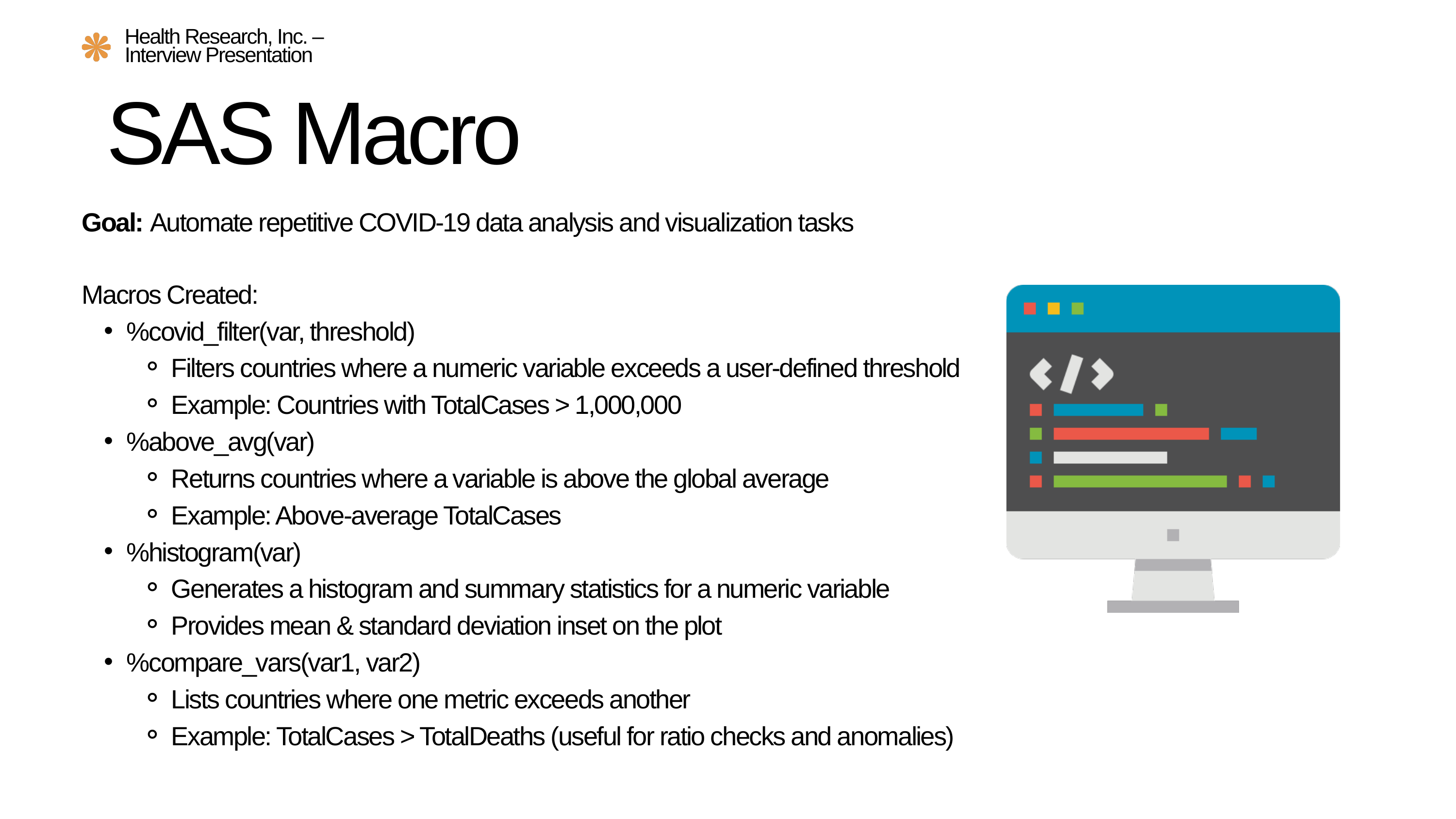

Health Research, Inc. – Interview Presentation

 SAS Macro

Goal: Automate repetitive COVID-19 data analysis and visualization tasks

Macros Created:
%covid_filter(var, threshold)
Filters countries where a numeric variable exceeds a user-defined threshold
Example: Countries with TotalCases > 1,000,000
%above_avg(var)
Returns countries where a variable is above the global average
Example: Above-average TotalCases
%histogram(var)
Generates a histogram and summary statistics for a numeric variable
Provides mean & standard deviation inset on the plot
%compare_vars(var1, var2)
Lists countries where one metric exceeds another
Example: TotalCases > TotalDeaths (useful for ratio checks and anomalies)